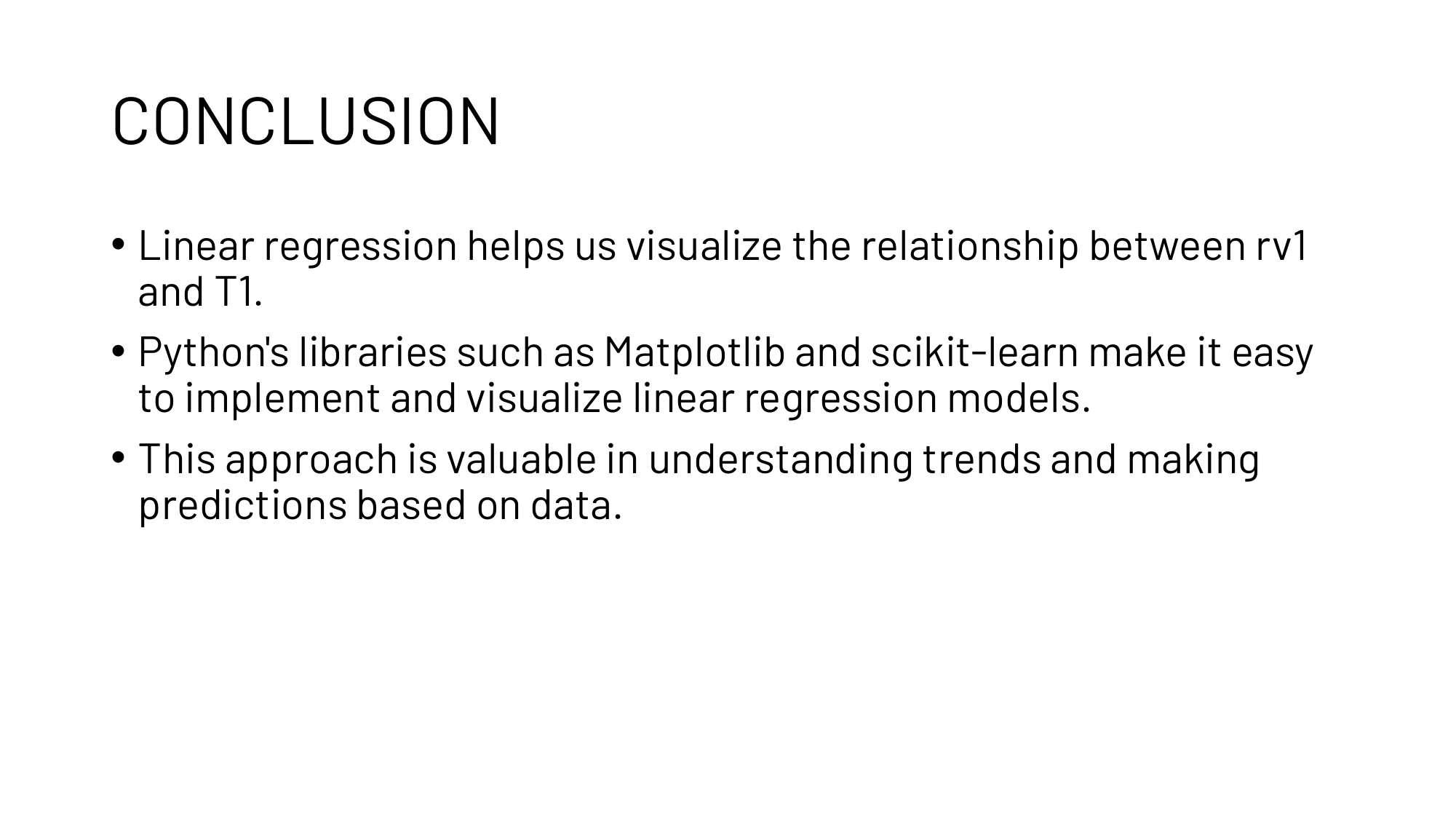

# CONCLUSION
Linear regression helps us visualize the relationship between rv1 and T1.
Python's libraries such as Matplotlib and scikit-learn make it easy to implement and visualize linear regression models.
This approach is valuable in understanding trends and making predictions based on data.